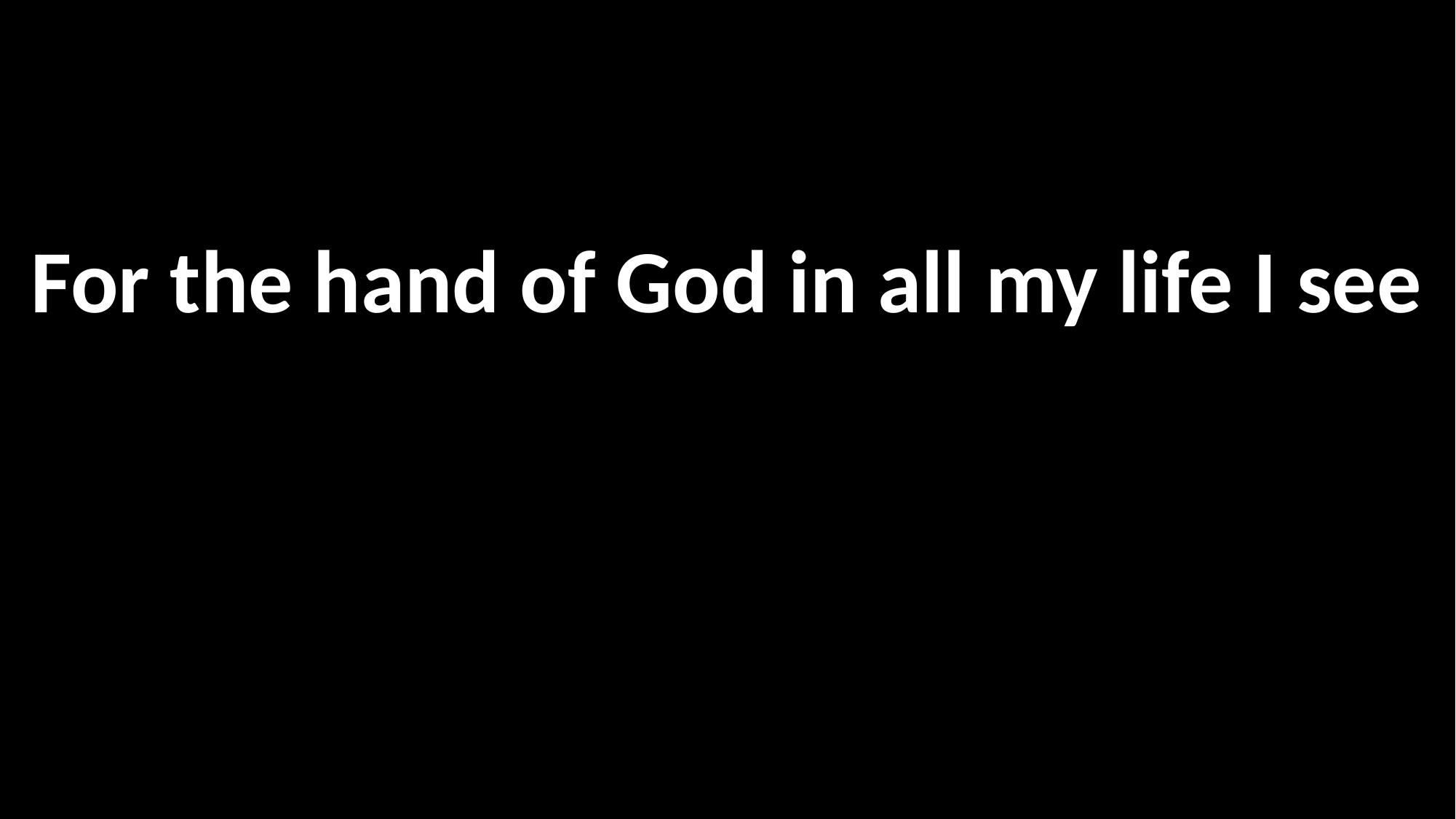

For the hand of God in all my life I see